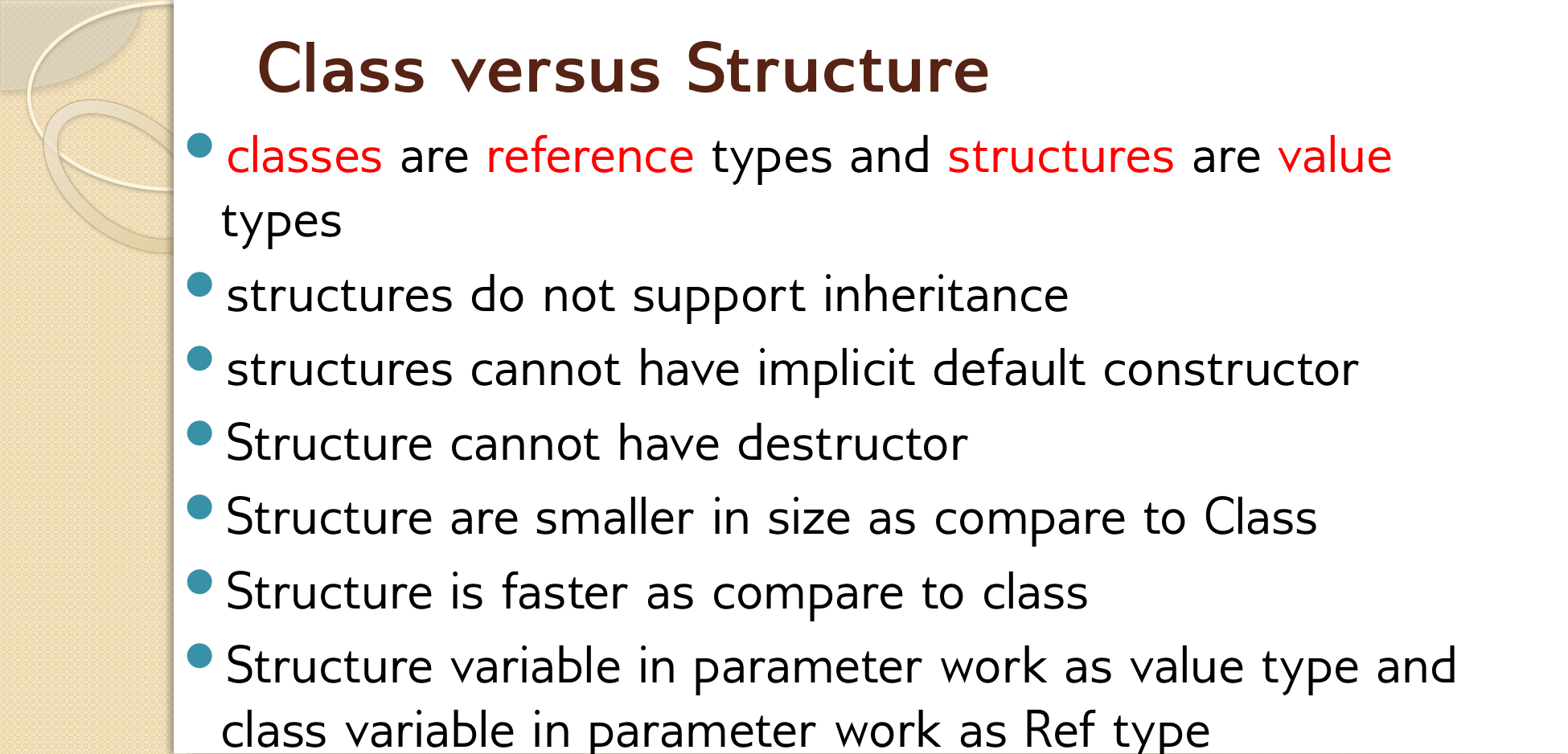

# Class versus Structure
classes are reference types and structures are value types
structures do not support inheritance
structures cannot have implicit default constructor
Structure cannot have destructor
Structure are smaller in size as compare to Class
Structure is faster as compare to class
Structure variable in parameter work as value type and class variable in parameter work as Ref type